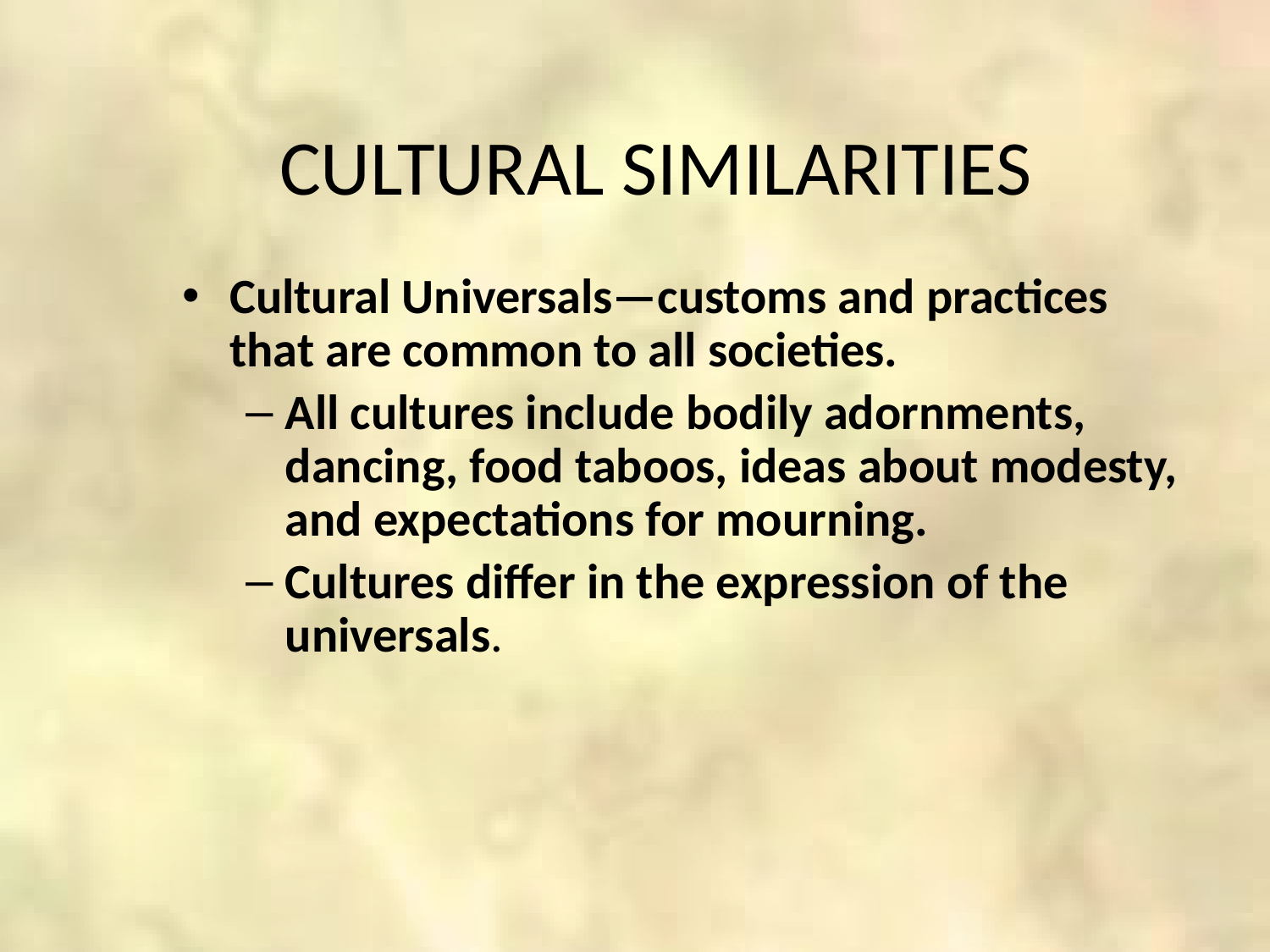

CULTURAL SIMILARITIES
Cultural Universals—customs and practices that are common to all societies.
All cultures include bodily adornments, dancing, food taboos, ideas about modesty, and expectations for mourning.
Cultures differ in the expression of the universals.